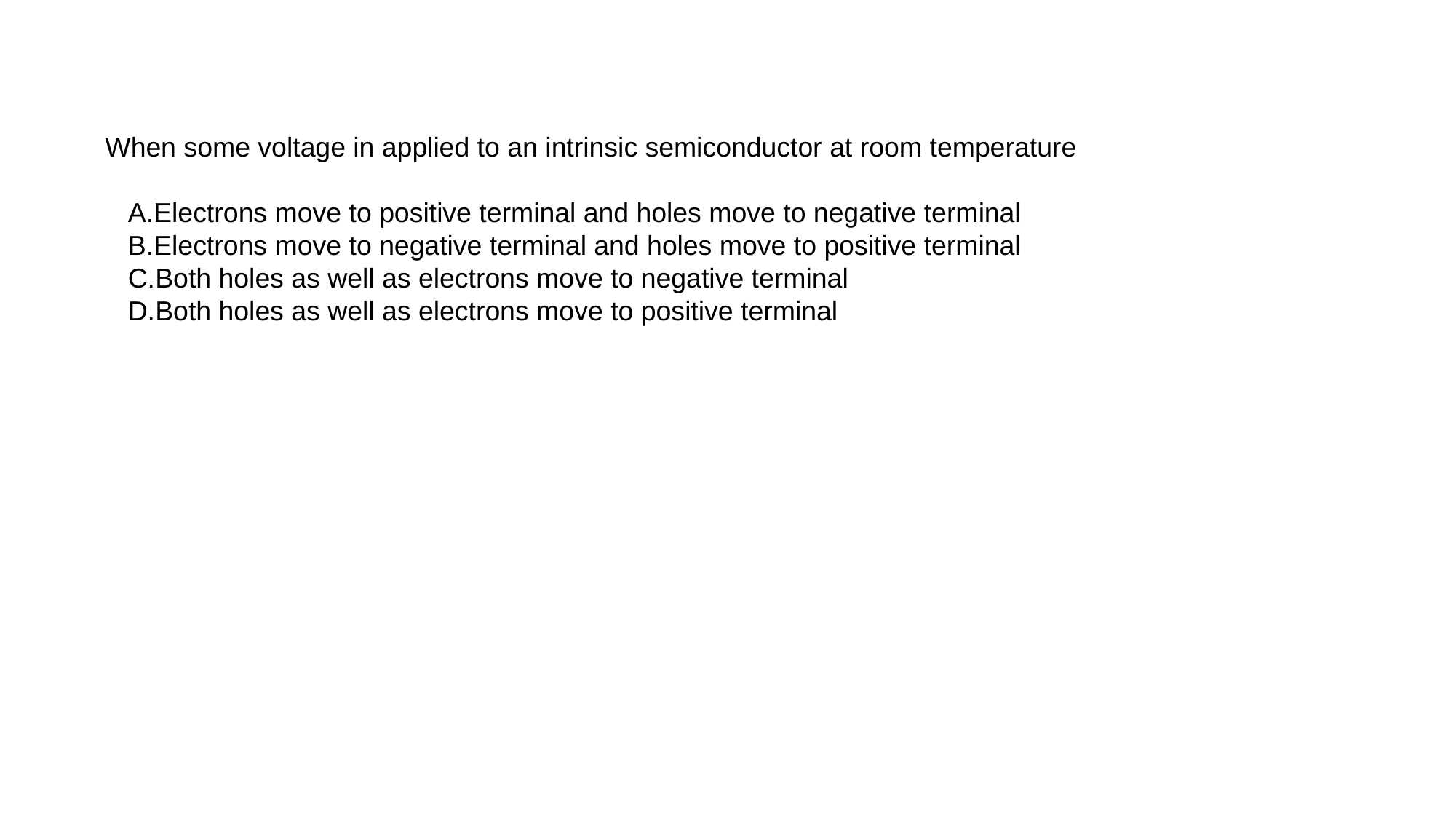

When some voltage in applied to an intrinsic semiconductor at room temperature
   A.Electrons move to positive terminal and holes move to negative terminal
   B.Electrons move to negative terminal and holes move to positive terminal
   C.Both holes as well as electrons move to negative terminal
   D.Both holes as well as electrons move to positive terminal